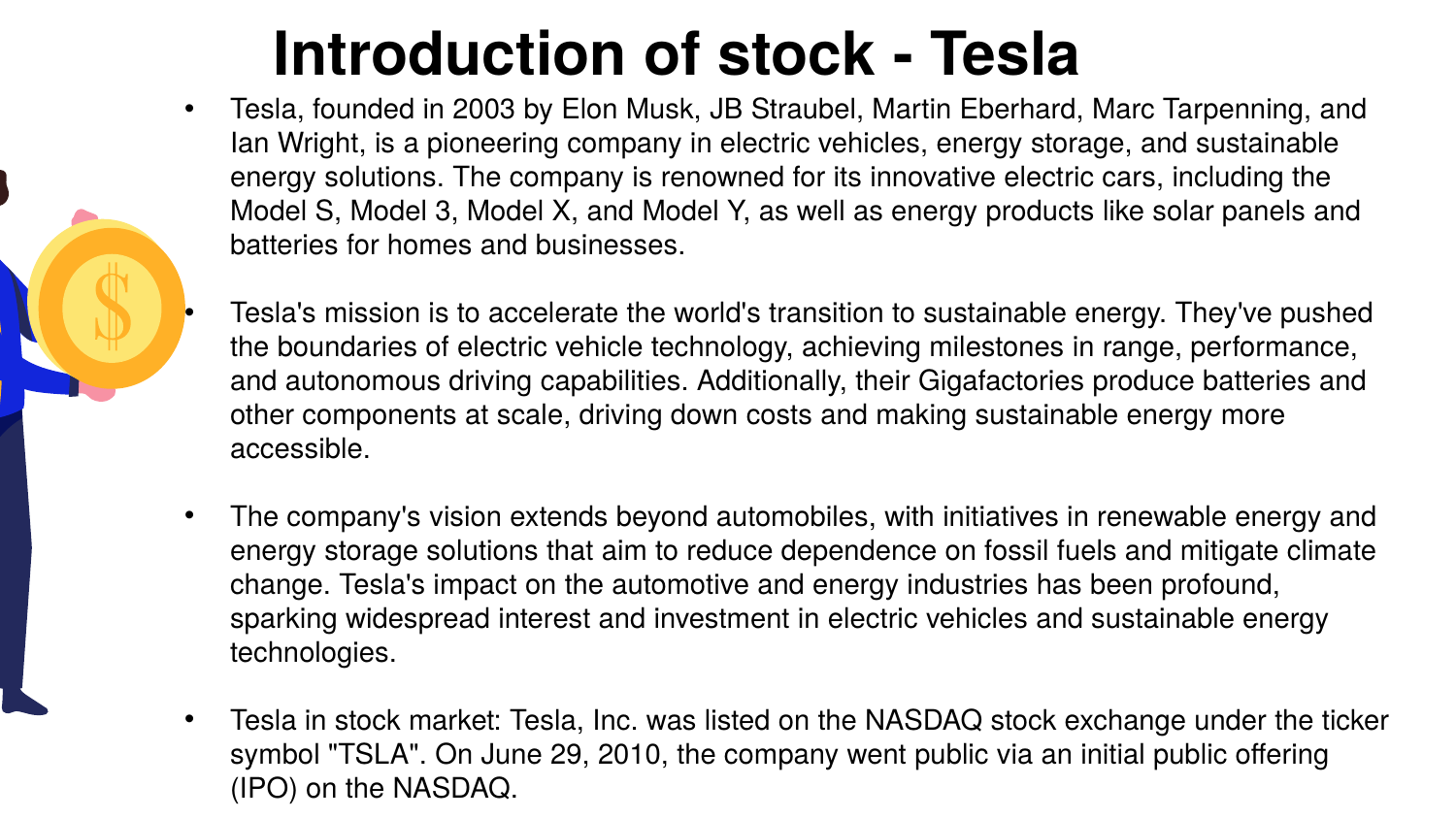

# Introduction of stock - Tesla
Tesla, founded in 2003 by Elon Musk, JB Straubel, Martin Eberhard, Marc Tarpenning, and Ian Wright, is a pioneering company in electric vehicles, energy storage, and sustainable energy solutions. The company is renowned for its innovative electric cars, including the Model S, Model 3, Model X, and Model Y, as well as energy products like solar panels and batteries for homes and businesses.

Tesla's mission is to accelerate the world's transition to sustainable energy. They've pushed the boundaries of electric vehicle technology, achieving milestones in range, performance, and autonomous driving capabilities. Additionally, their Gigafactories produce batteries and other components at scale, driving down costs and making sustainable energy more accessible.

The company's vision extends beyond automobiles, with initiatives in renewable energy and energy storage solutions that aim to reduce dependence on fossil fuels and mitigate climate change. Tesla's impact on the automotive and energy industries has been profound, sparking widespread interest and investment in electric vehicles and sustainable energy technologies.

Tesla in stock market: Tesla, Inc. was listed on the NASDAQ stock exchange under the ticker symbol "TSLA". On June 29, 2010, the company went public via an initial public offering (IPO) on the NASDAQ.